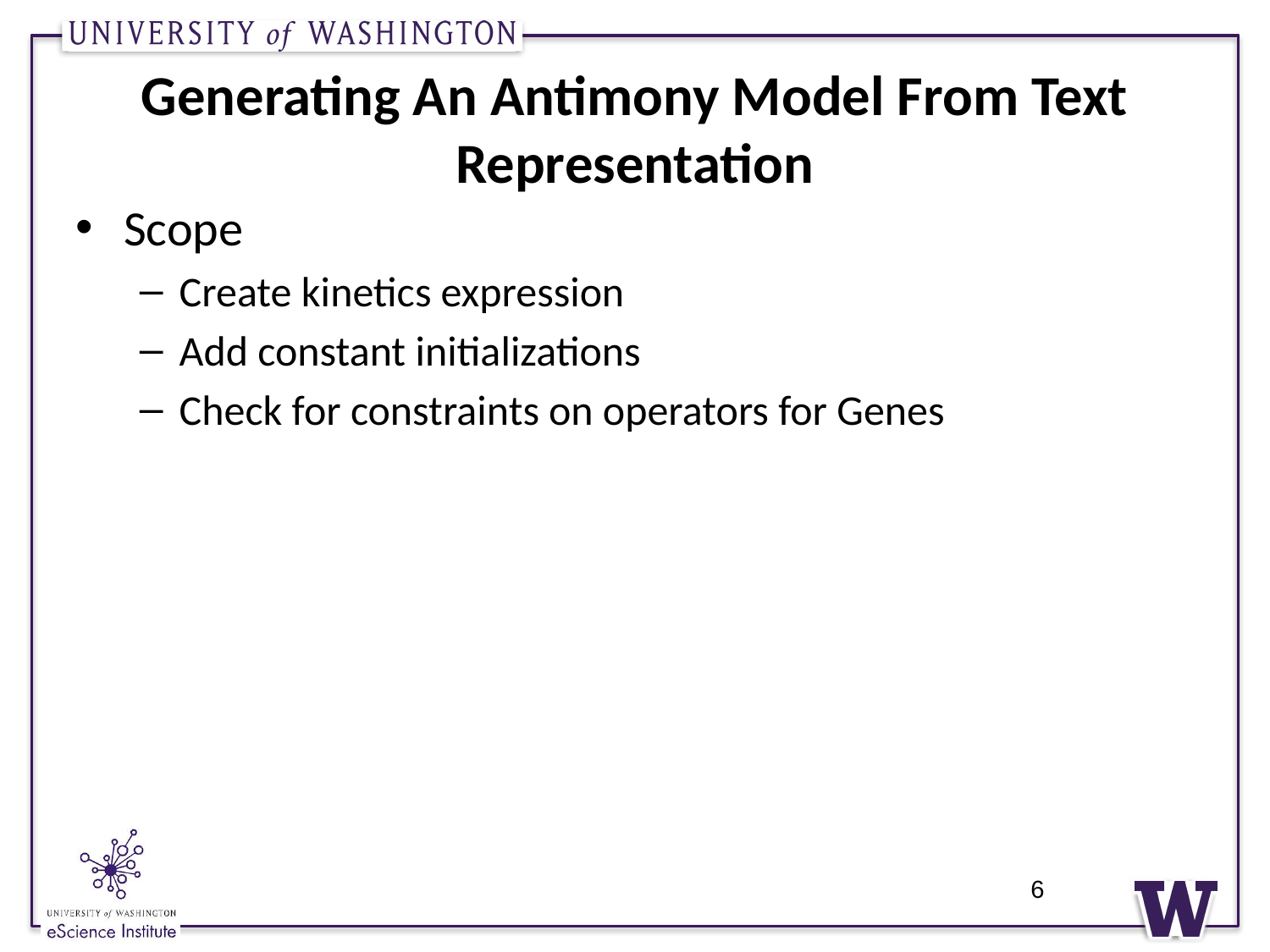

# Generating An Antimony Model From Text Representation
Scope
Create kinetics expression
Add constant initializations
Check for constraints on operators for Genes
6